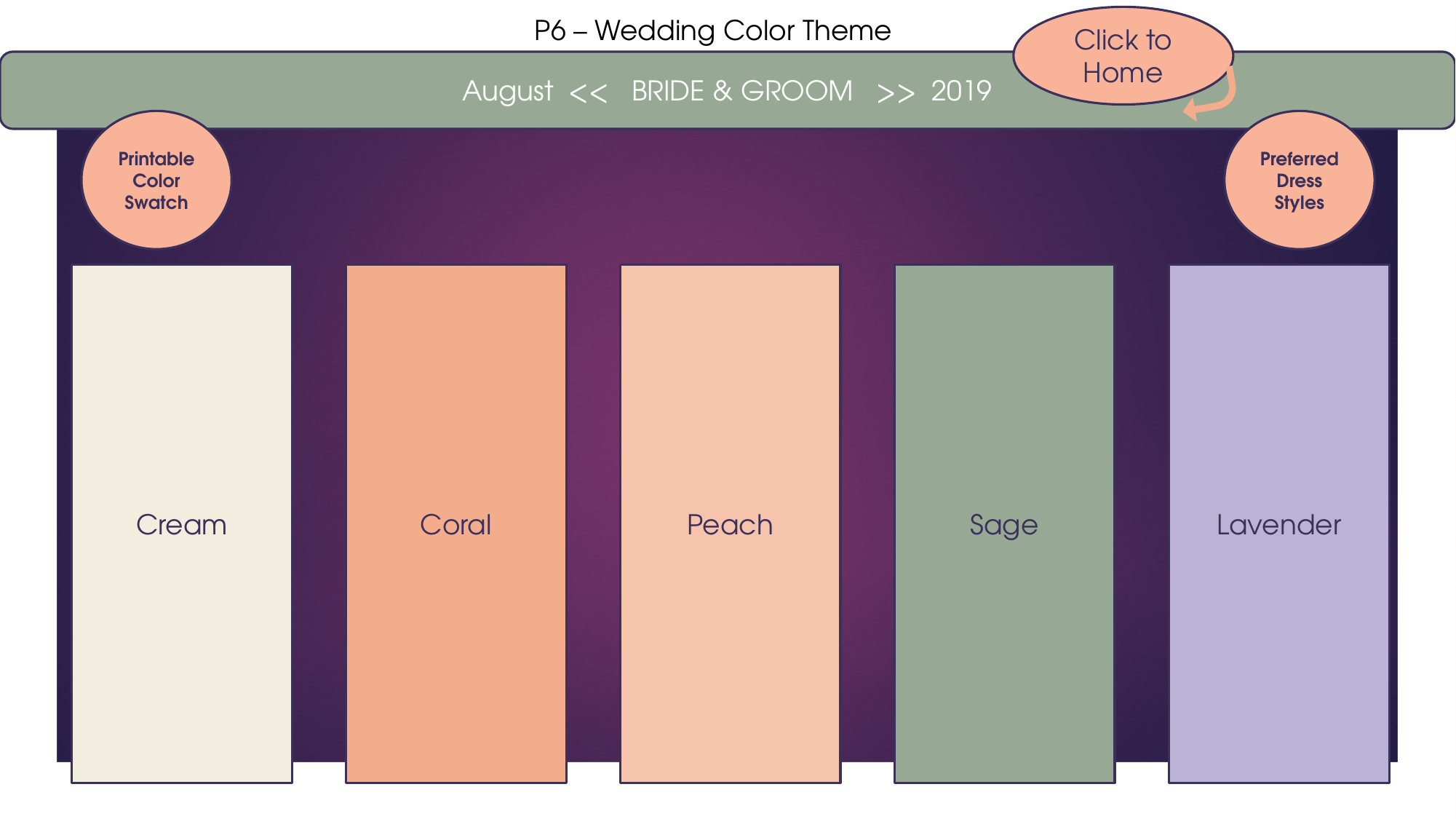

Click to Home
P6 – Wedding Color Theme
August  <<   BRIDE & GROOM   >>  2019

Printable Color Swatch
PreferredDress Styles
Cream
Coral
Peach
Sage
Lavender